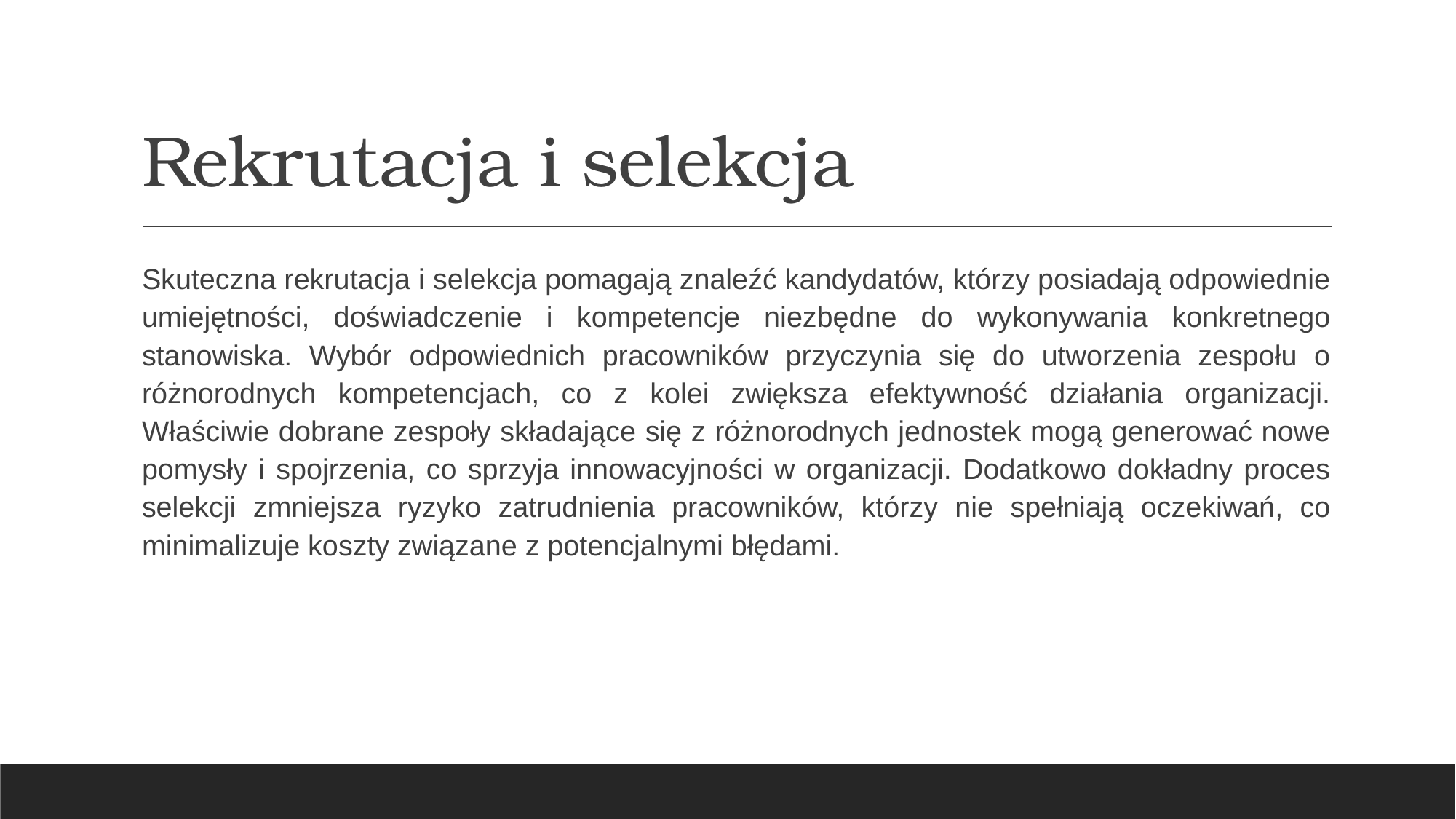

# Rekrutacja i selekcja
Skuteczna rekrutacja i selekcja pomagają znaleźć kandydatów, którzy posiadają odpowiednie umiejętności, doświadczenie i kompetencje niezbędne do wykonywania konkretnego stanowiska. Wybór odpowiednich pracowników przyczynia się do utworzenia zespołu o różnorodnych kompetencjach, co z kolei zwiększa efektywność działania organizacji. Właściwie dobrane zespoły składające się z różnorodnych jednostek mogą generować nowe pomysły i spojrzenia, co sprzyja innowacyjności w organizacji. Dodatkowo dokładny proces selekcji zmniejsza ryzyko zatrudnienia pracowników, którzy nie spełniają oczekiwań, co minimalizuje koszty związane z potencjalnymi błędami.